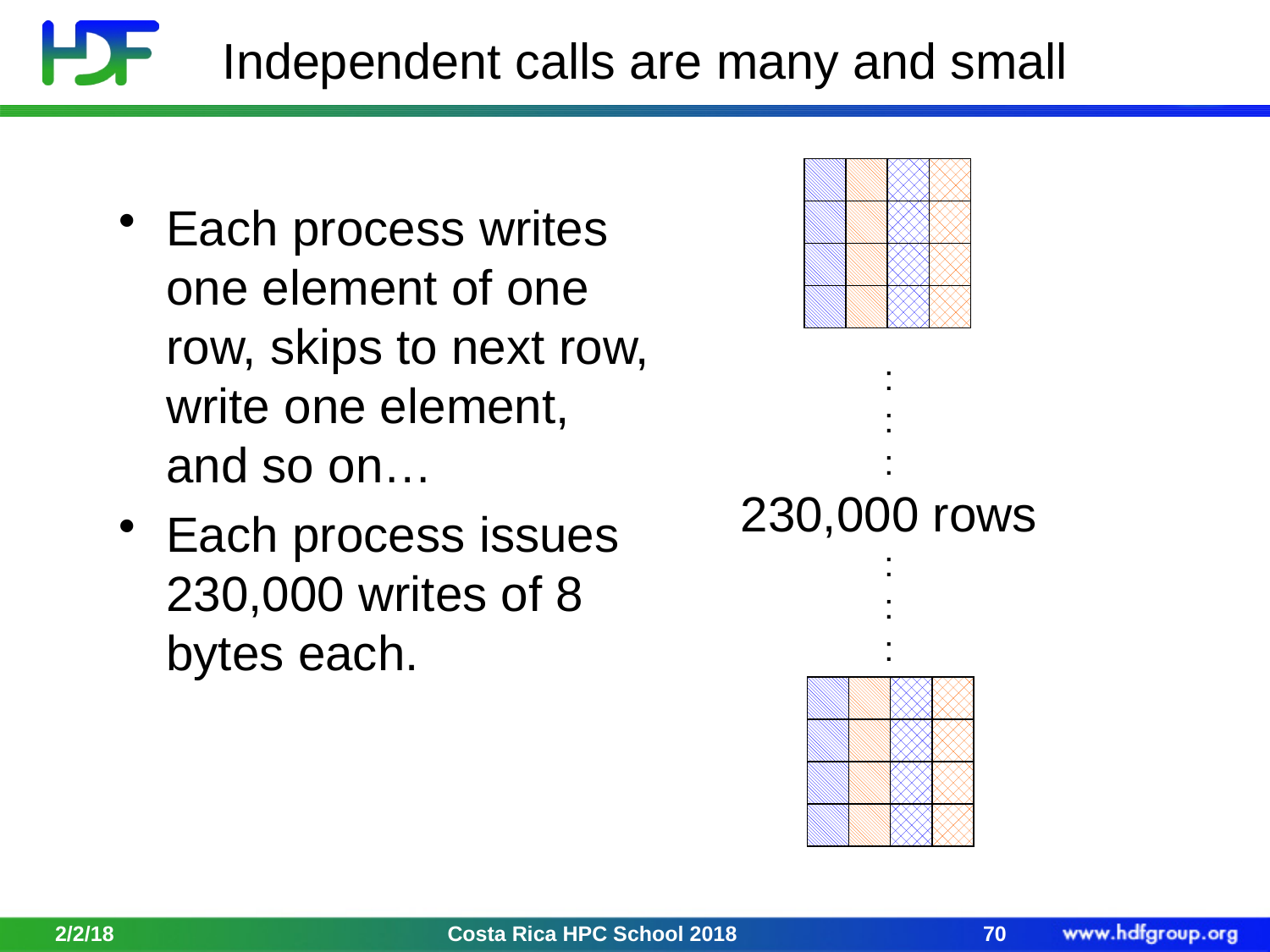

# Independent calls are many and small

Each process writes one element of one row, skips to next row, write one element, and so on…
Each process issues 230,000 writes of 8 bytes each.
:
:
:
230,000 rows
:
:
:

2/2/18
Costa Rica HPC School 2018
70